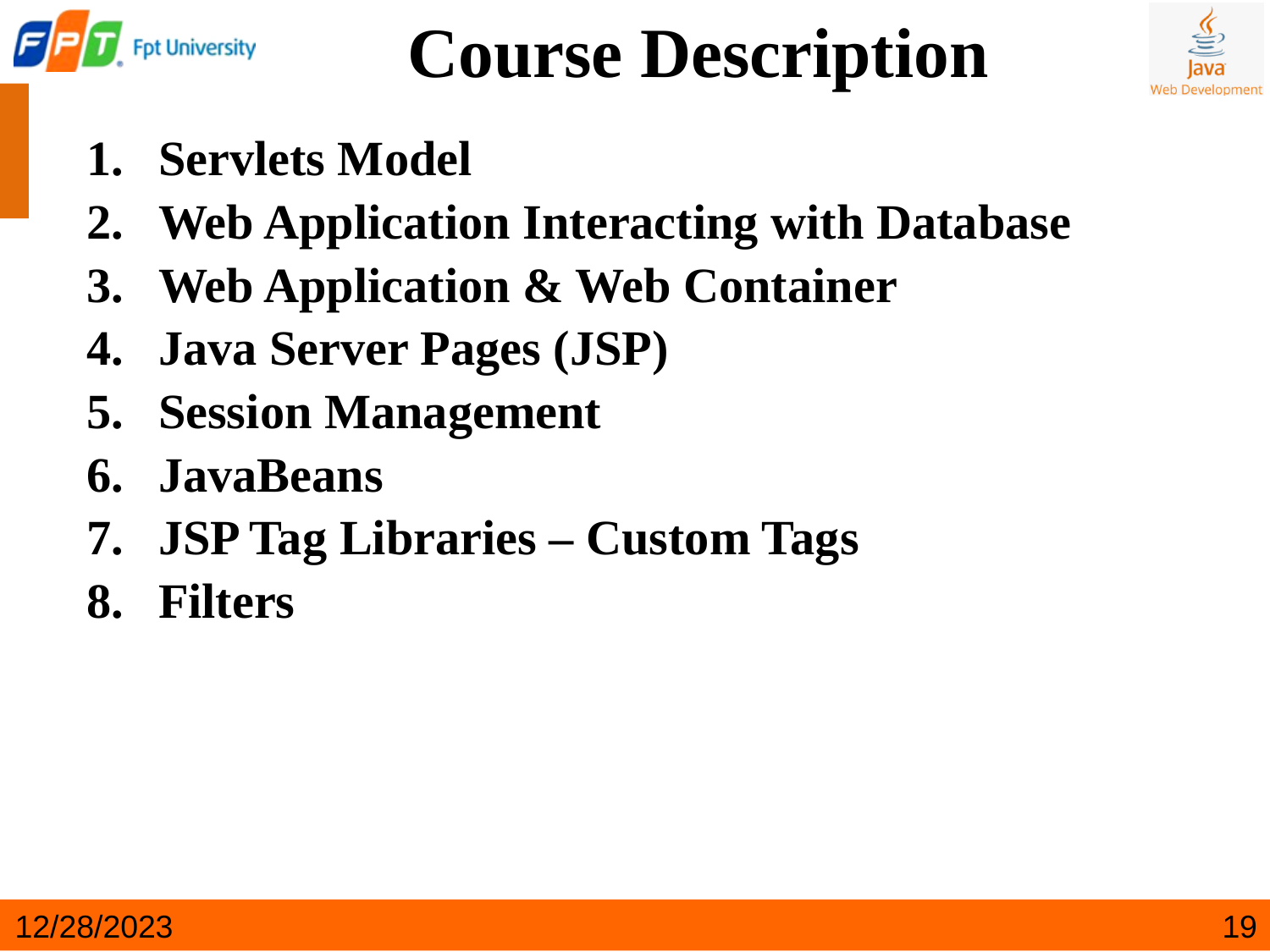

Course Description
Servlets Model
Web Application Interacting with Database
Web Application & Web Container
Java Server Pages (JSP)
Session Management
JavaBeans
JSP Tag Libraries – Custom Tags
Filters

12/28/2023
19